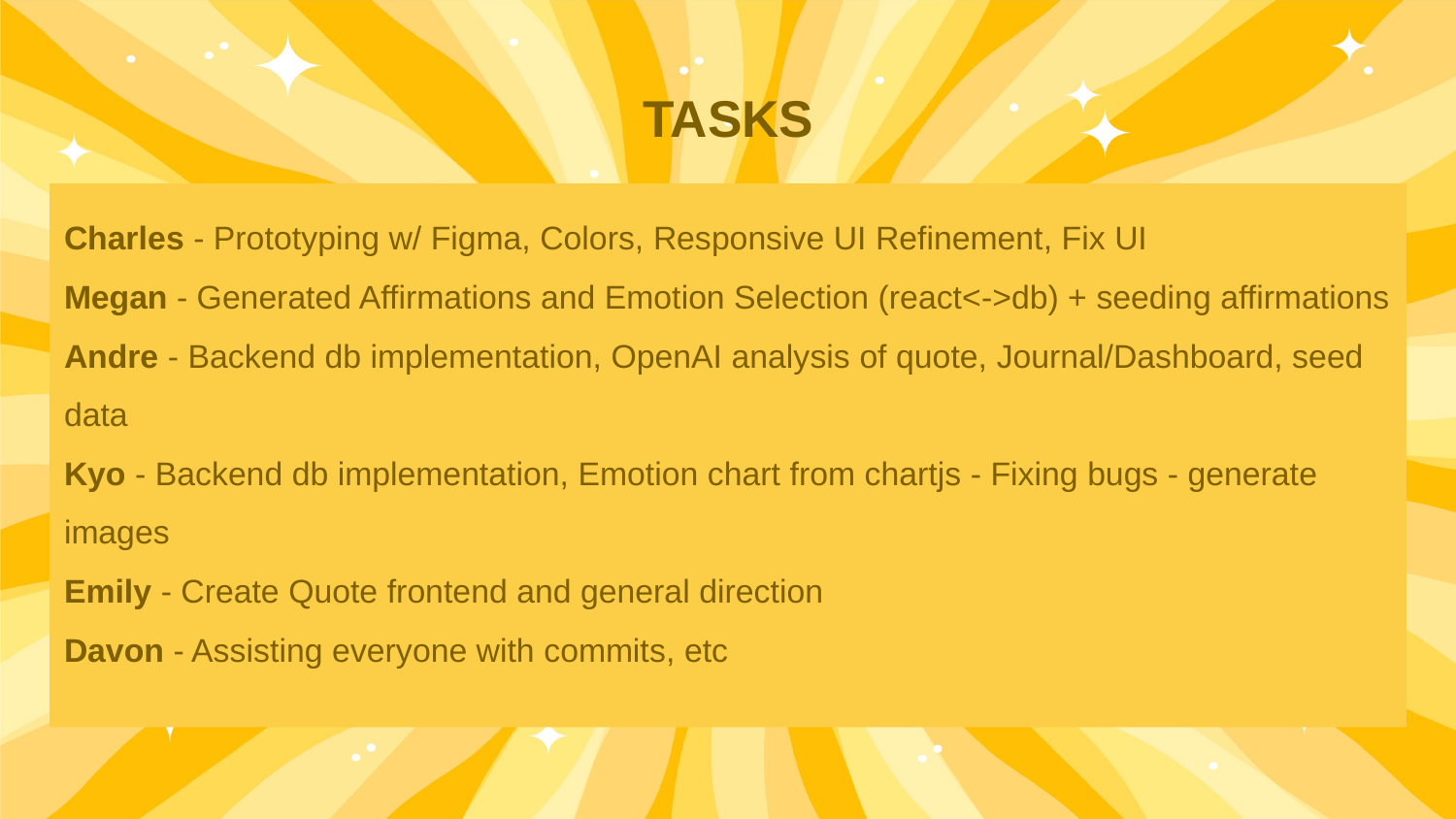

# TASKS
Charles - Prototyping w/ Figma, Colors, Responsive UI Refinement, Fix UI
Megan - Generated Affirmations and Emotion Selection (react<->db) + seeding affirmations
Andre - Backend db implementation, OpenAI analysis of quote, Journal/Dashboard, seed data
Kyo - Backend db implementation, Emotion chart from chartjs - Fixing bugs - generate images
Emily - Create Quote frontend and general direction
Davon - Assisting everyone with commits, etc